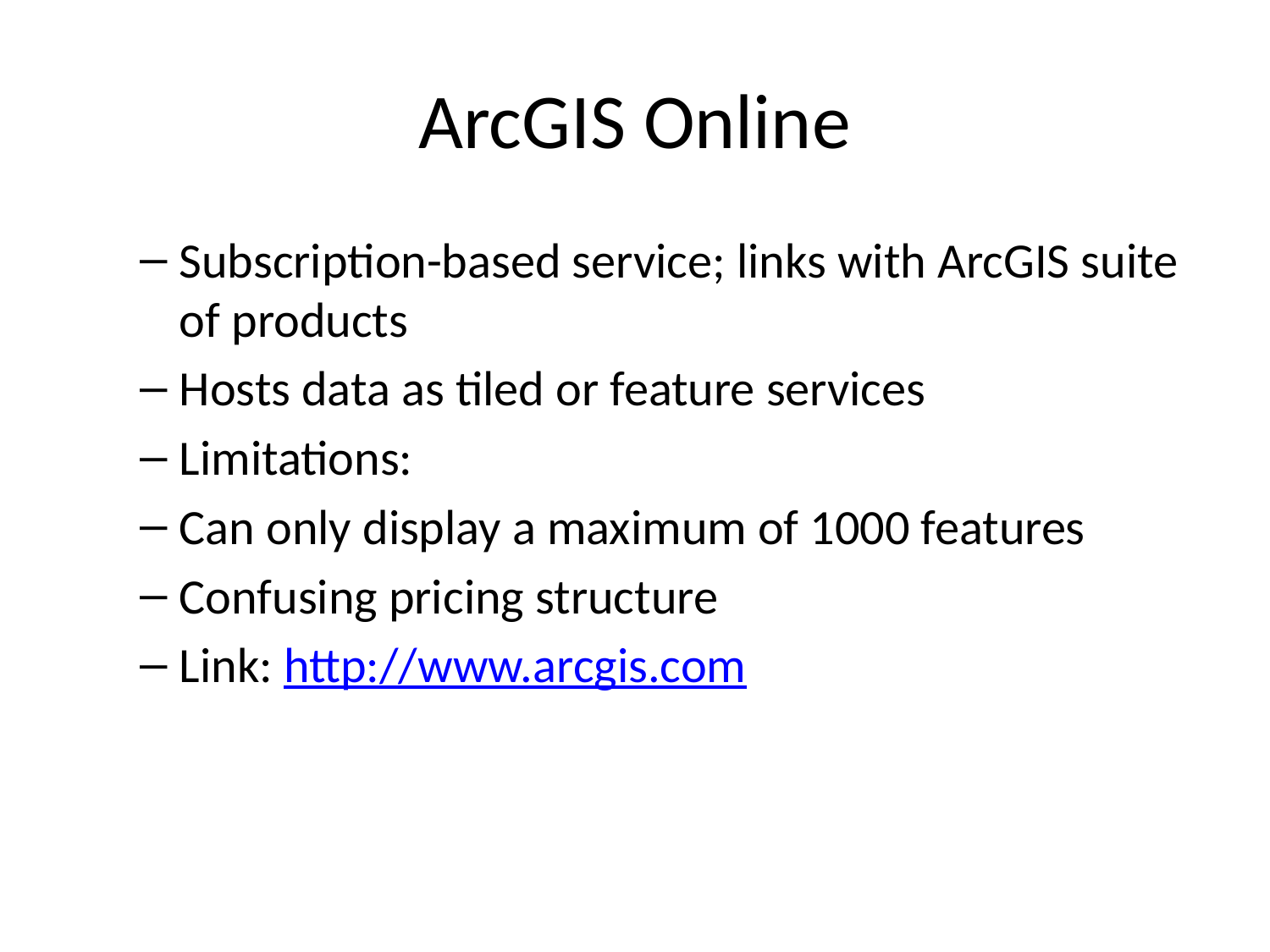

# ArcGIS Online
Subscription-based service; links with ArcGIS suite of products
Hosts data as tiled or feature services
Limitations:
Can only display a maximum of 1000 features
Confusing pricing structure
Link: http://www.arcgis.com